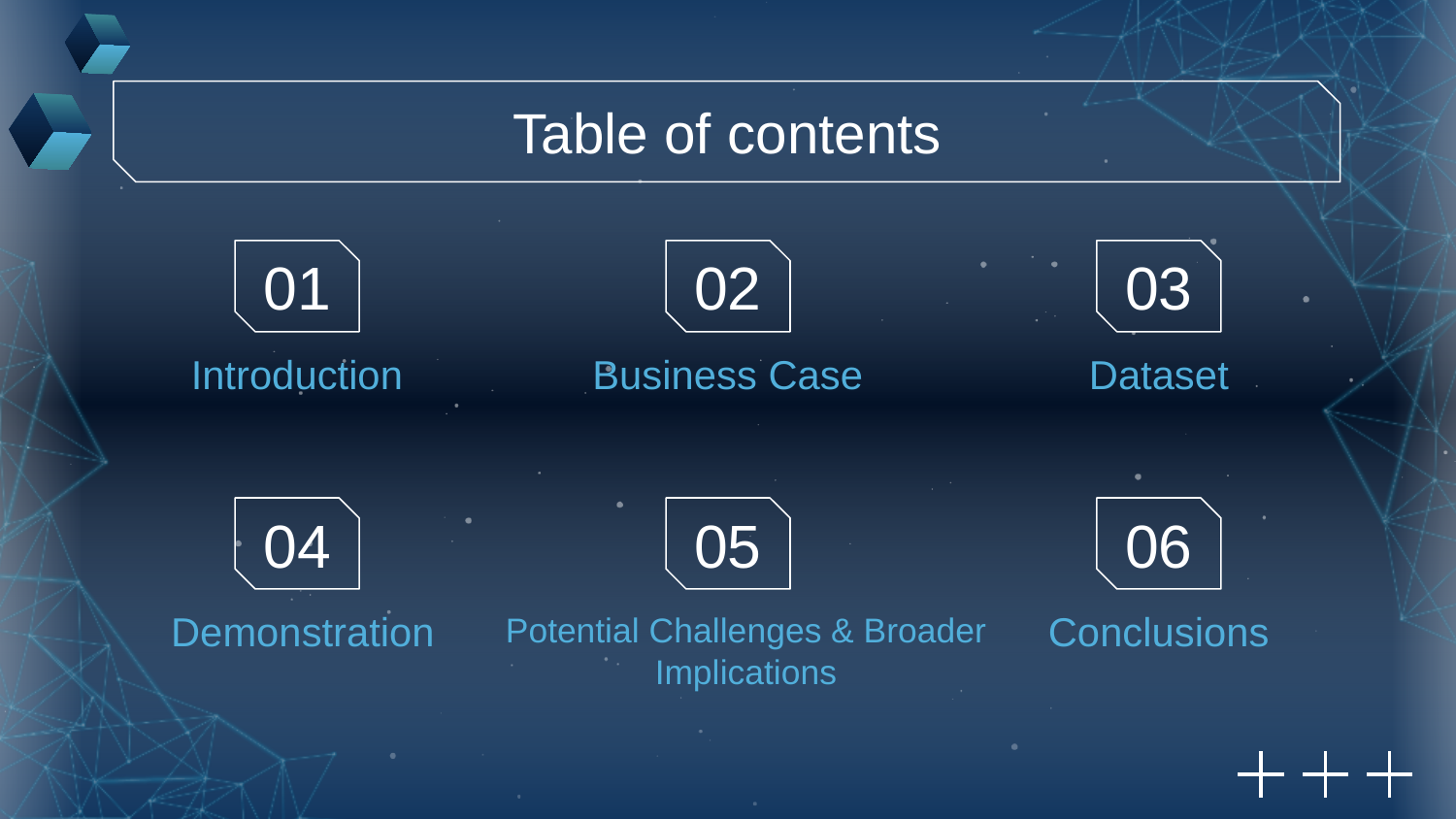

Table of contents

01
02
03

Dataset
# Introduction
Business Case

04
05
06
Demonstration
Potential Challenges & Broader Implications
Conclusions